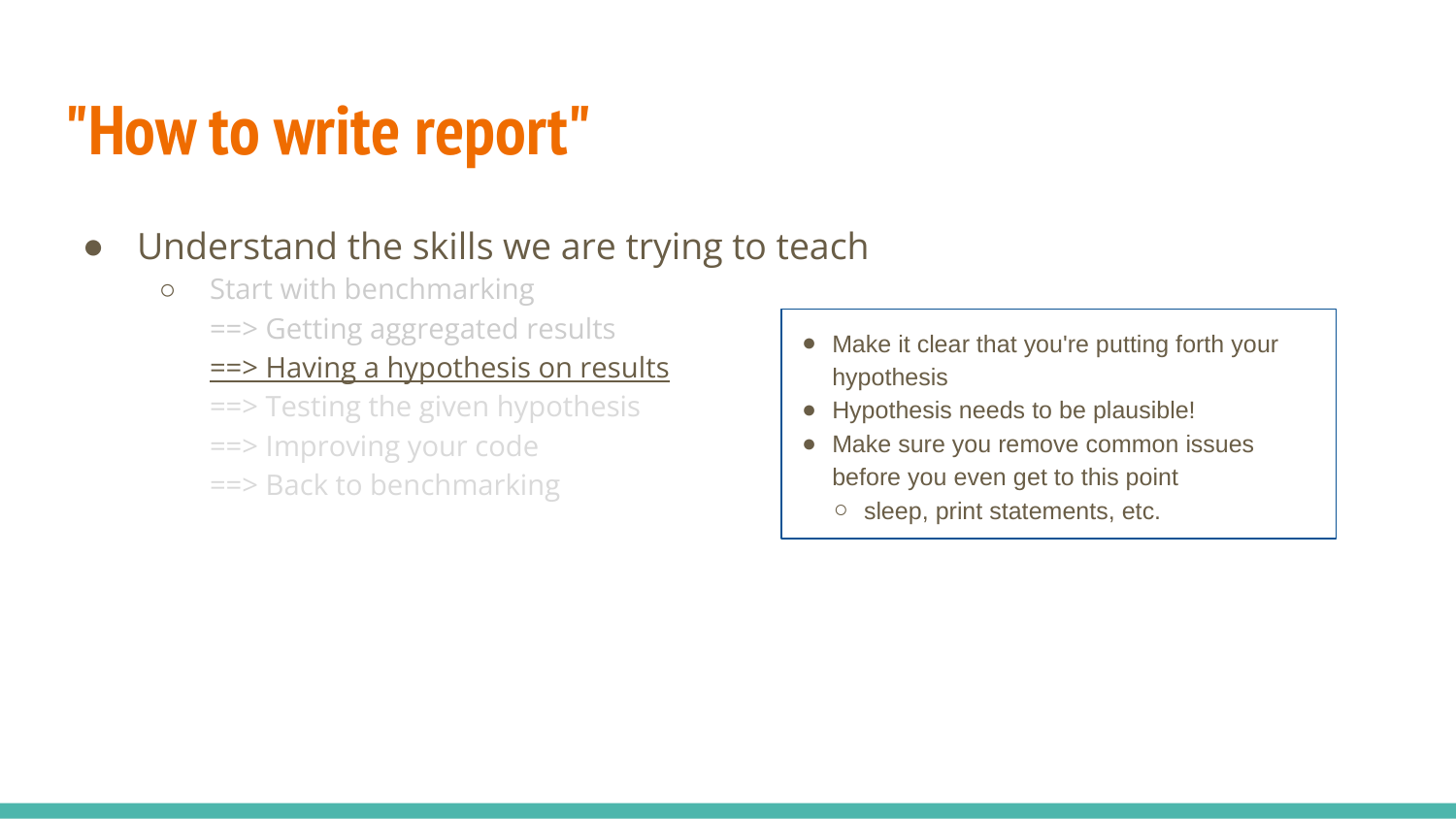

# "How to write report"
Understand the skills we are trying to teach
Start with benchmarking
==> Getting aggregated results
==> Having a hypothesis on results
==> Testing the given hypothesis
==> Improving your code
==> Back to benchmarking
Make it clear that you're putting forth your hypothesis
Hypothesis needs to be plausible!
Make sure you remove common issues before you even get to this point
sleep, print statements, etc.